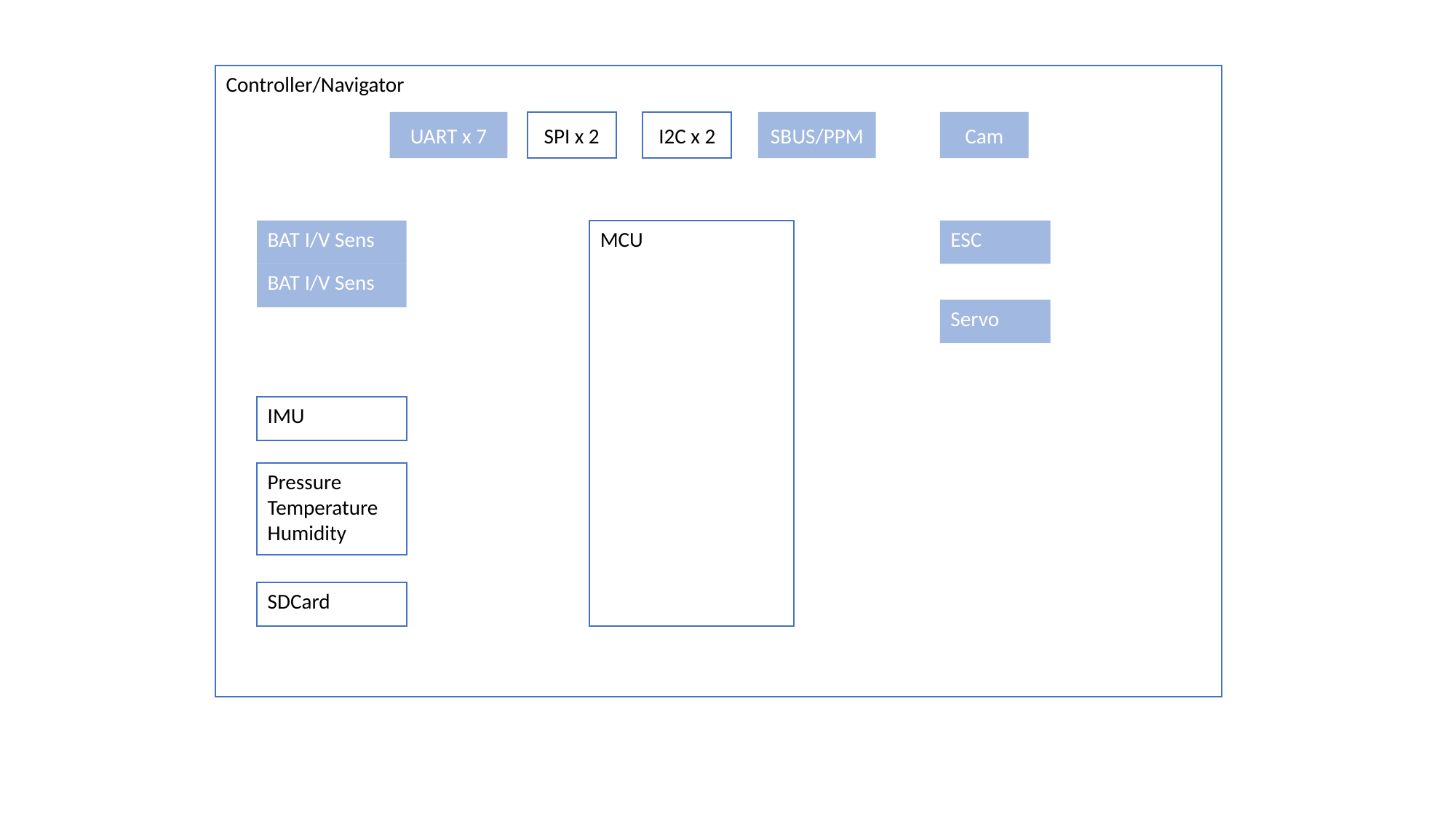

Controller/Navigator
SPI x 2
I2C x 2
SBUS/PPM
Cam
UART x 7
BAT I/V Sens
MCU
ESC
BAT I/V Sens
Servo
IMU
Pressure Temperature
Humidity
SDCard